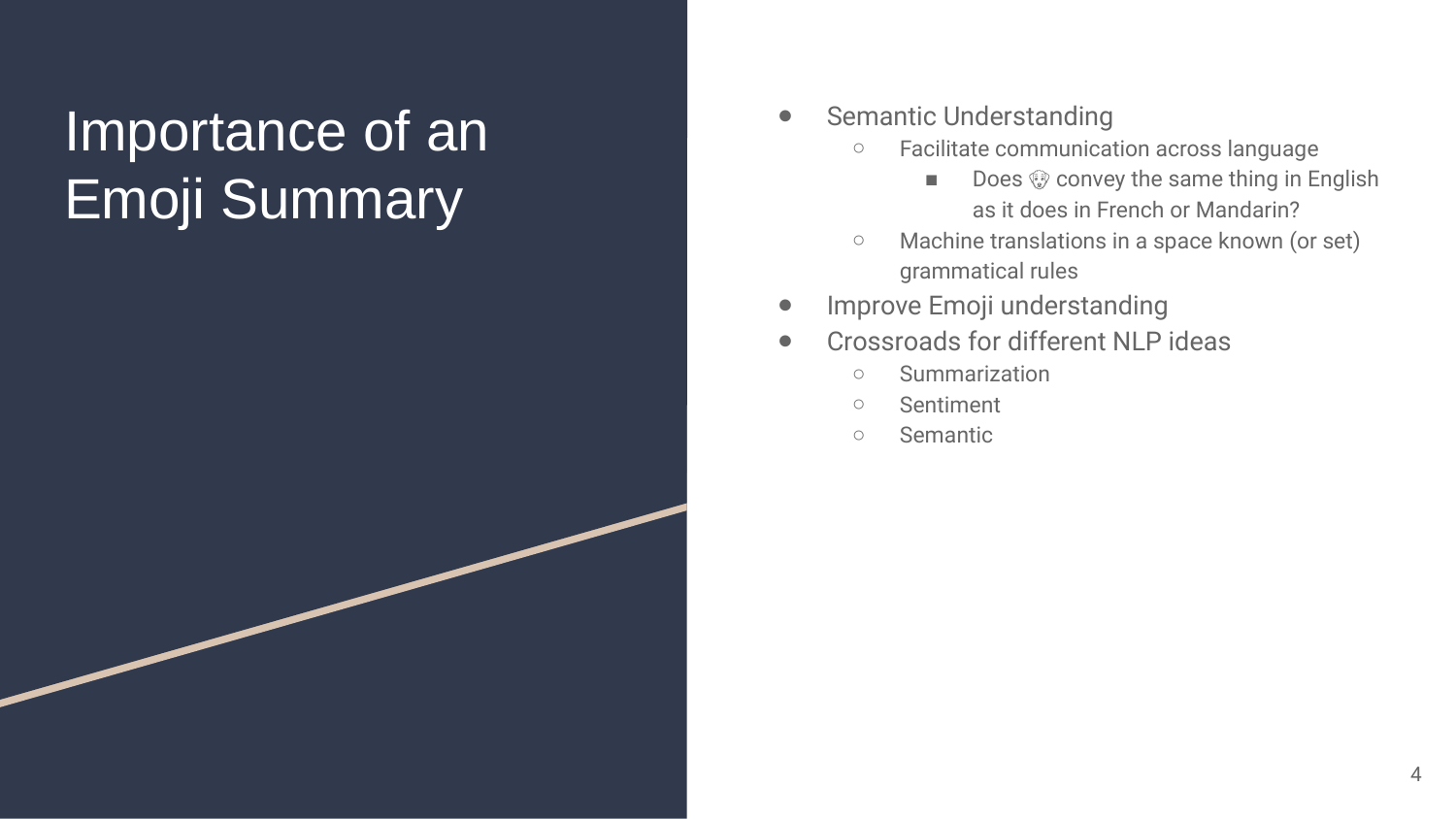

# Importance of an Emoji Summary
Semantic Understanding
Facilitate communication across language
Does 🐶 convey the same thing in English as it does in French or Mandarin?
Machine translations in a space known (or set) grammatical rules
Improve Emoji understanding
Crossroads for different NLP ideas
Summarization
Sentiment
Semantic
4